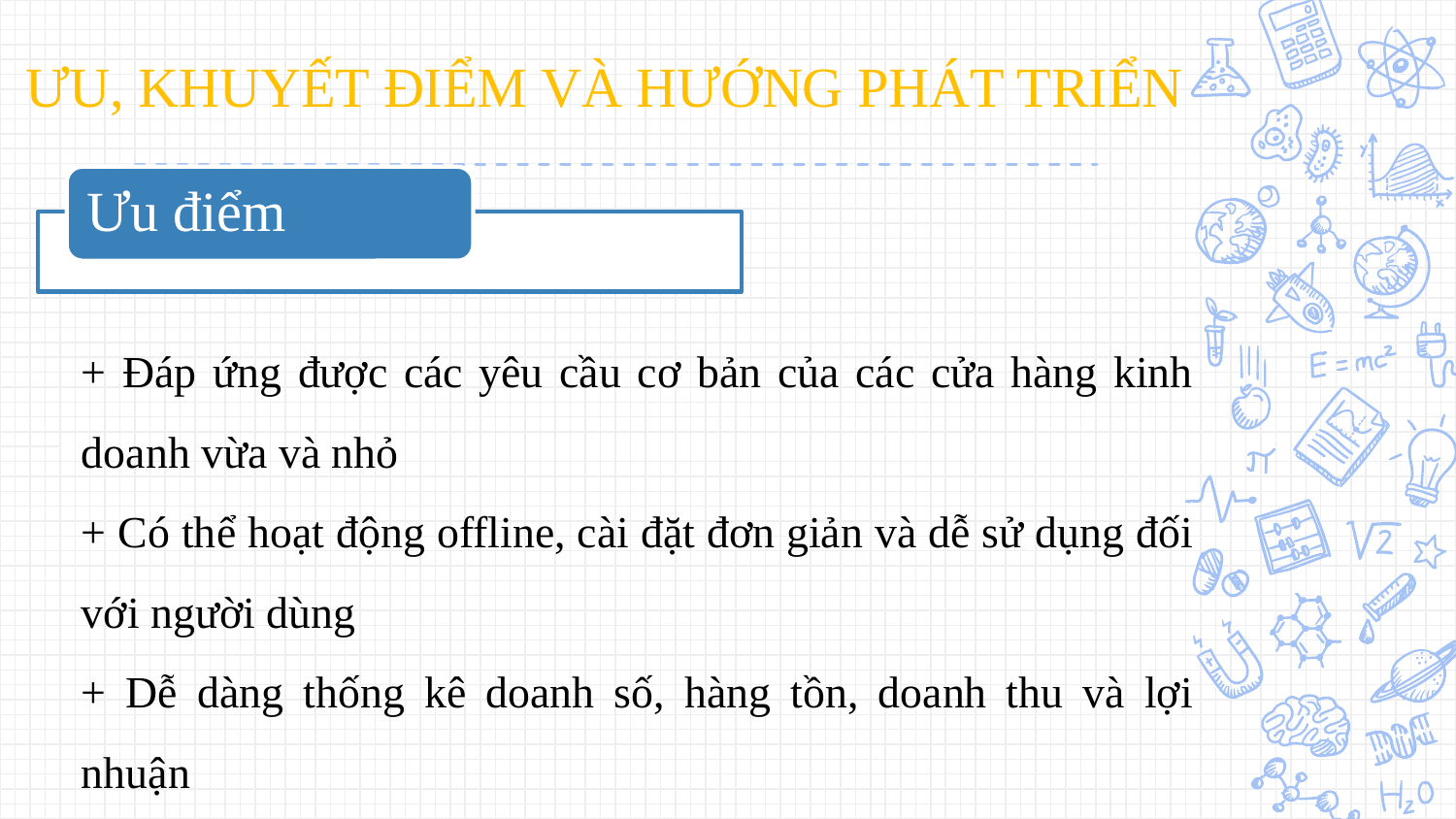

ƯU, KHUYẾT ĐIỂM VÀ HƯỚNG PHÁT TRIỂN

Ưu điểm

+ Đáp ứng được các yêu cầu cơ bản của các cửa hàng kinh doanh vừa và nhỏ
+ Có thể hoạt động offline, cài đặt đơn giản và dễ sử dụng đối với người dùng
+ Dễ dàng thống kê doanh số, hàng tồn, doanh thu và lợi nhuận